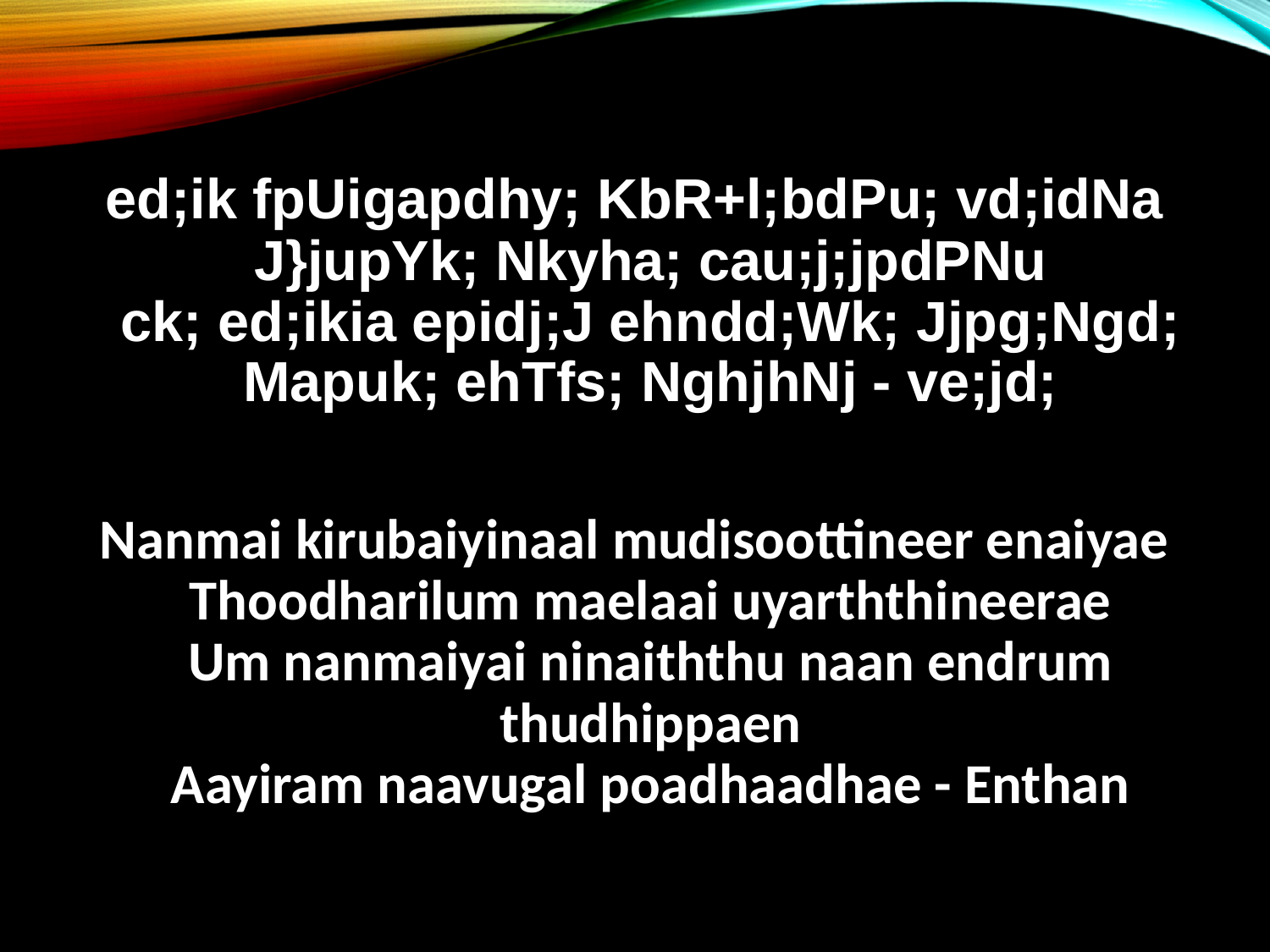

ed;ik fpUigapdhy; KbR+l;bdPu; vd;idNa
J}jupYk; Nkyha; cau;j;jpdPNu
ck; ed;ikia epidj;J ehndd;Wk; Jjpg;Ngd;
Mapuk; ehTfs; NghjhNj - ve;jd;

Nanmai kirubaiyinaal mudisoottineer enaiyae
Thoodharilum maelaai uyarththineerae
Um nanmaiyai ninaiththu naan endrum thudhippaen
Aayiram naavugal poadhaadhae - Enthan